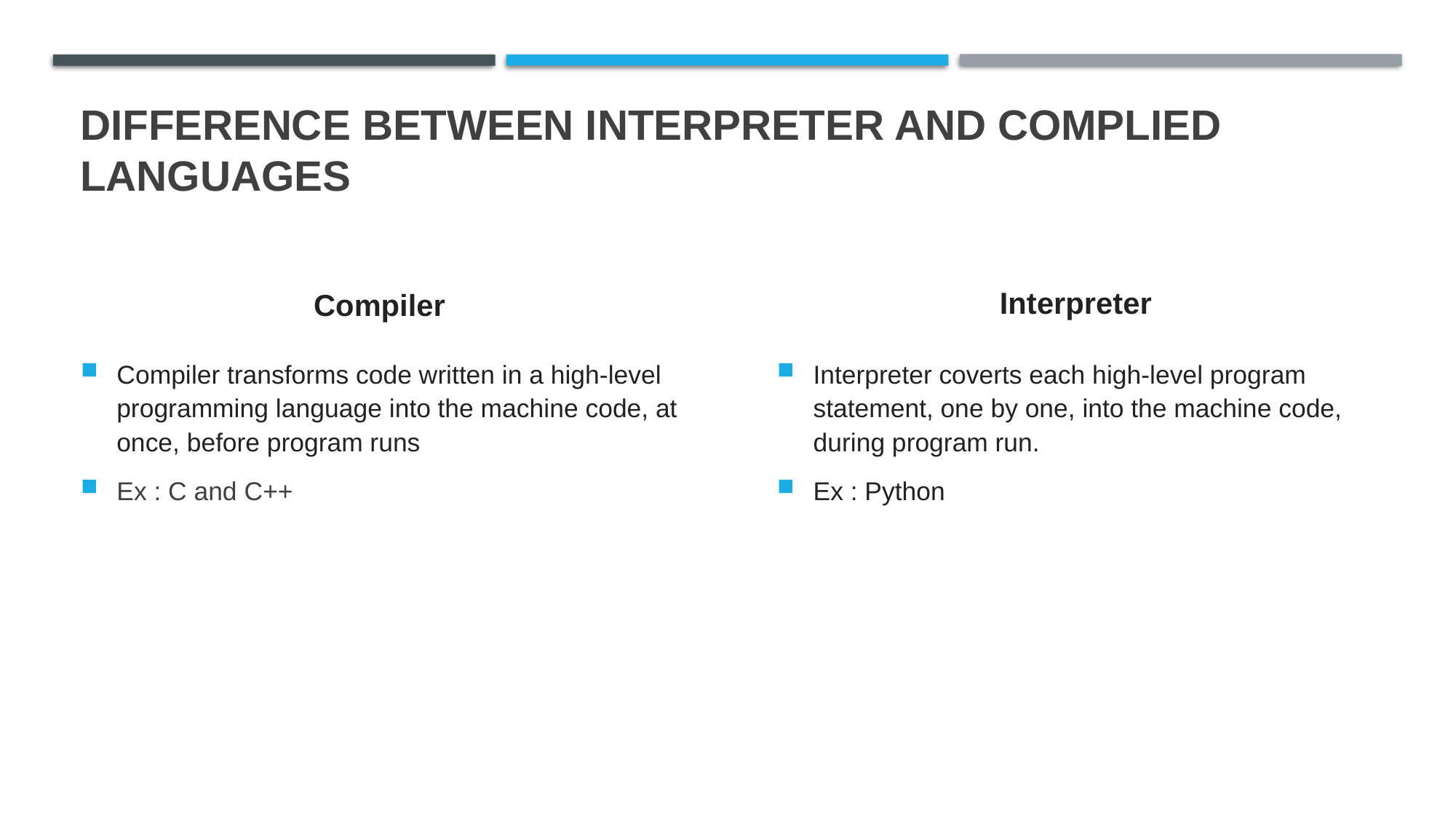

# Difference between Interpreter and complied languages
Compiler
Interpreter
Compiler transforms code written in a high-level programming language into the machine code, at once, before program runs
Ex : C and C++
Interpreter coverts each high-level program statement, one by one, into the machine code, during program run.
Ex : Python